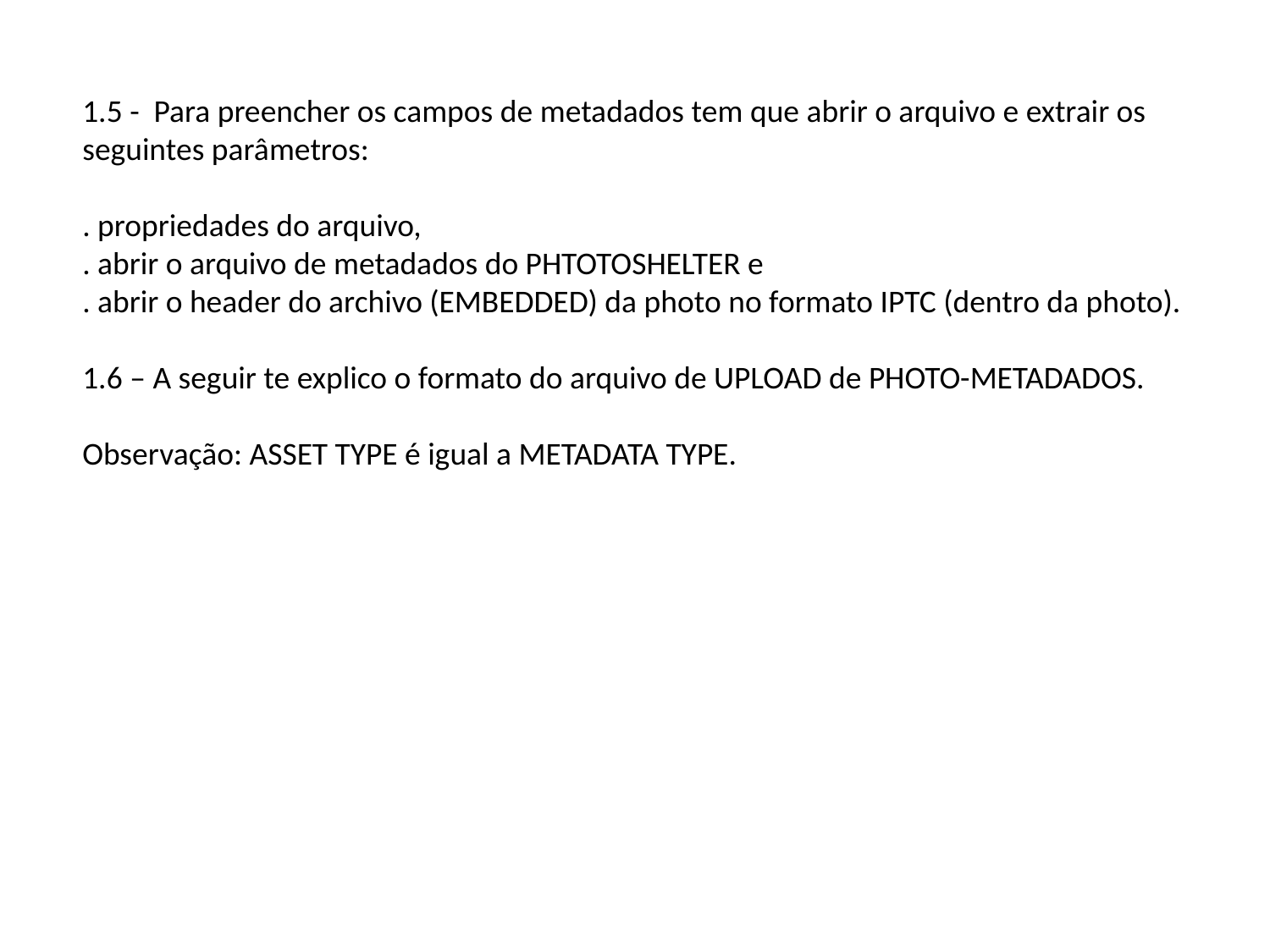

1.5 -  Para preencher os campos de metadados tem que abrir o arquivo e extrair os seguintes parâmetros:

. propriedades do arquivo,
. abrir o arquivo de metadados do PHTOTOSHELTER e
. abrir o header do archivo (EMBEDDED) da photo no formato IPTC (dentro da photo).

1.6 – A seguir te explico o formato do arquivo de UPLOAD de PHOTO-METADADOS.

Observação: ASSET TYPE é igual a METADATA TYPE.